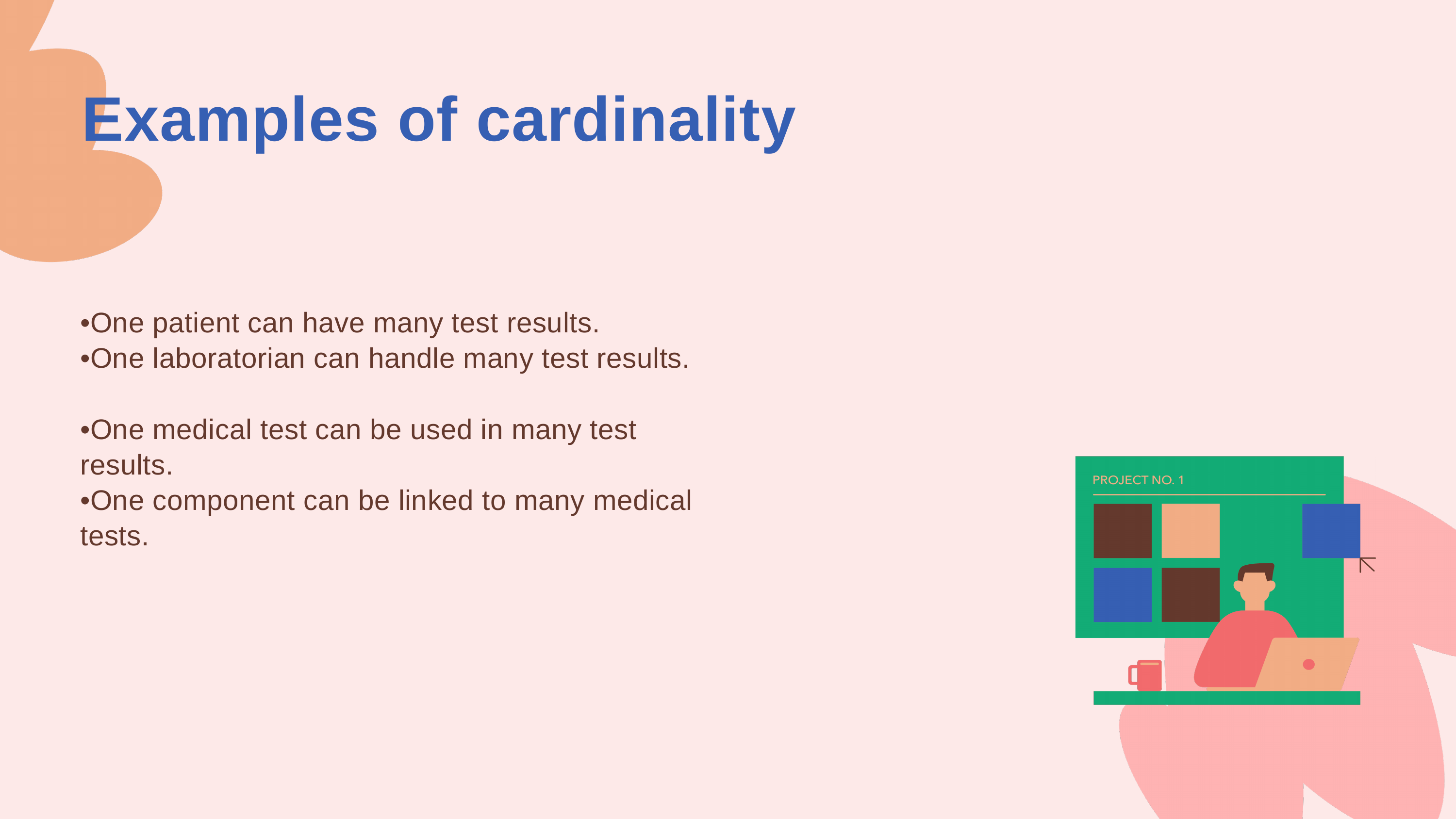

Examples of cardinality
•One patient can have many test results.
•One laboratorian can handle many test results.
•One medical test can be used in many test results.
•One component can be linked to many medical tests.